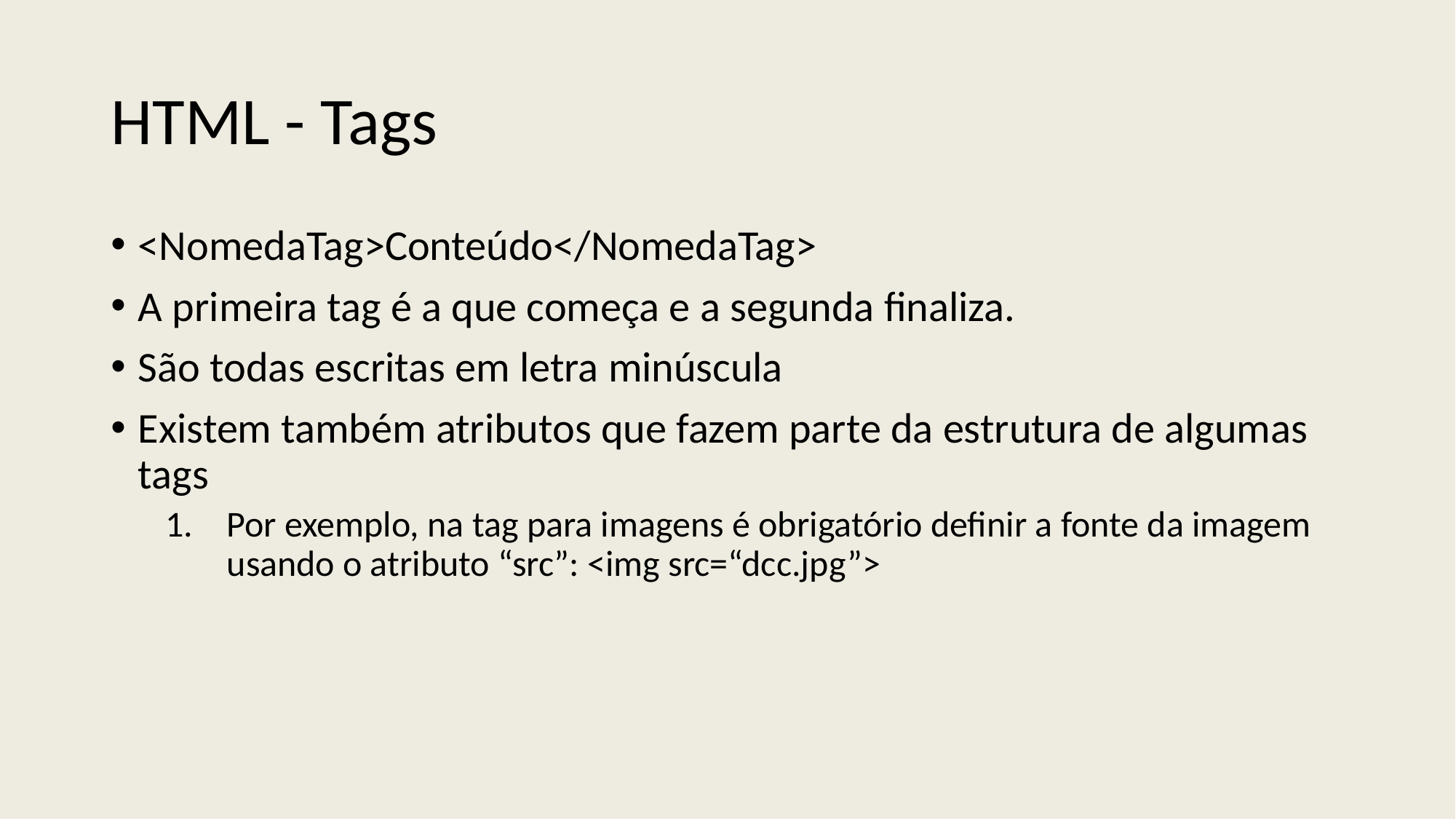

# HTML - Tags
<NomedaTag>Conteúdo</NomedaTag>
A primeira tag é a que começa e a segunda finaliza.
São todas escritas em letra minúscula
Existem também atributos que fazem parte da estrutura de algumas tags
Por exemplo, na tag para imagens é obrigatório definir a fonte da imagem usando o atributo “src”: <img src=“dcc.jpg”>